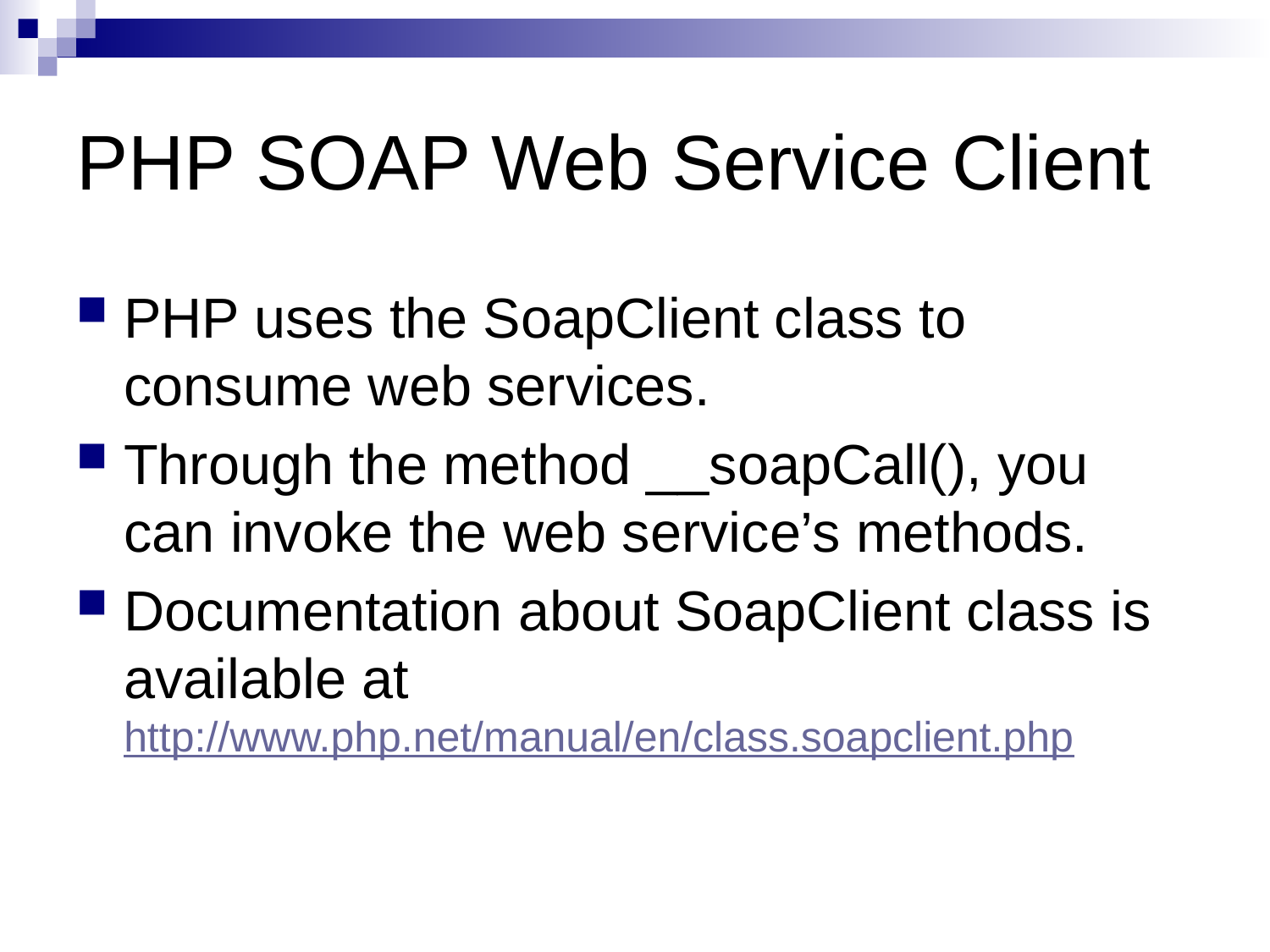

# PHP SOAP Web Service Client
PHP uses the SoapClient class to consume web services.
Through the method __soapCall(), you can invoke the web service’s methods.
Documentation about SoapClient class is available at http://www.php.net/manual/en/class.soapclient.php